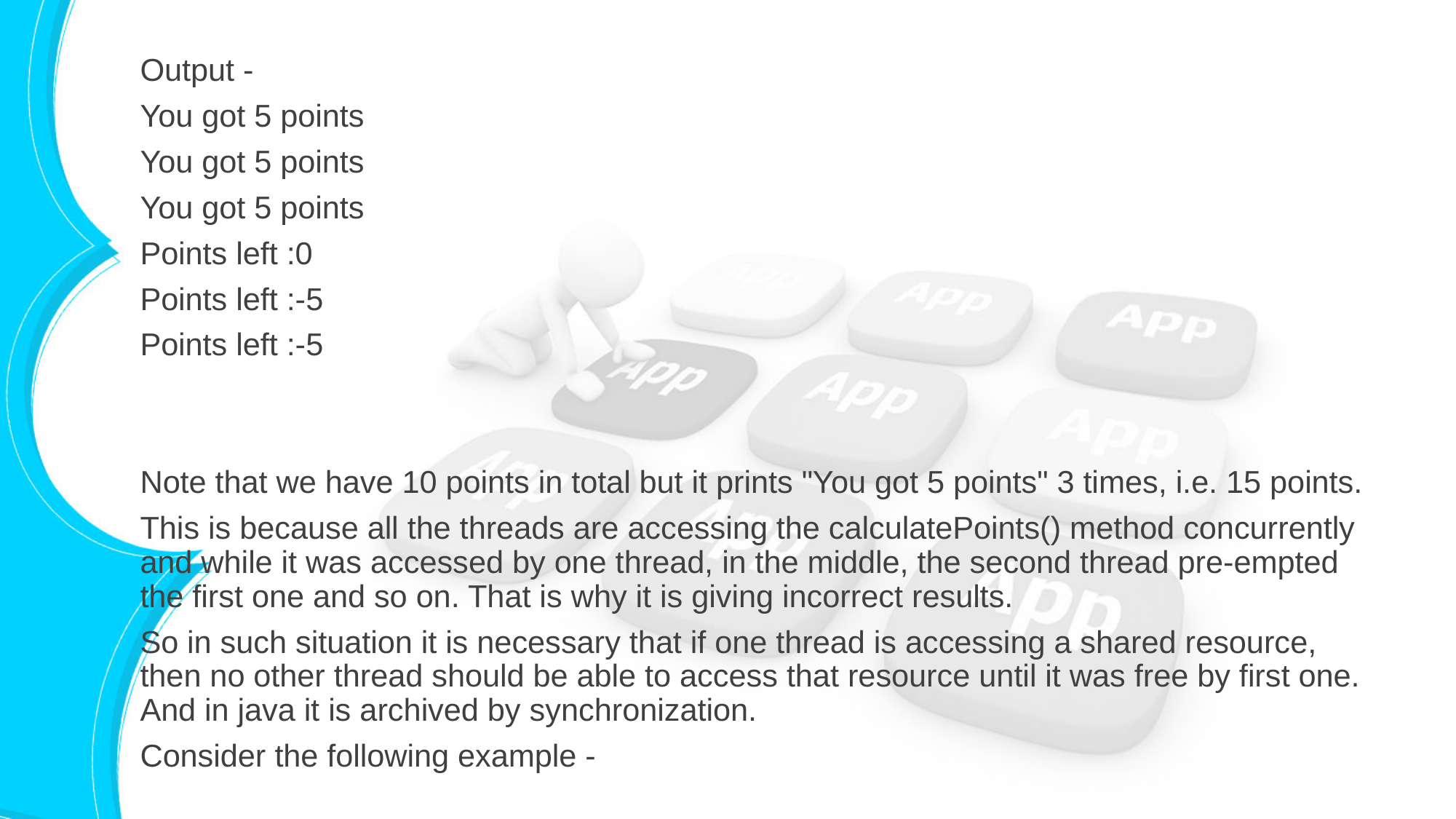

Output -
You got 5 points
You got 5 points
You got 5 points
Points left :0
Points left :-5
Points left :-5

Note that we have 10 points in total but it prints "You got 5 points" 3 times, i.e. 15 points.
This is because all the threads are accessing the calculatePoints() method concurrently and while it was accessed by one thread, in the middle, the second thread pre-empted the first one and so on. That is why it is giving incorrect results.
So in such situation it is necessary that if one thread is accessing a shared resource, then no other thread should be able to access that resource until it was free by first one. And in java it is archived by synchronization.
Consider the following example -